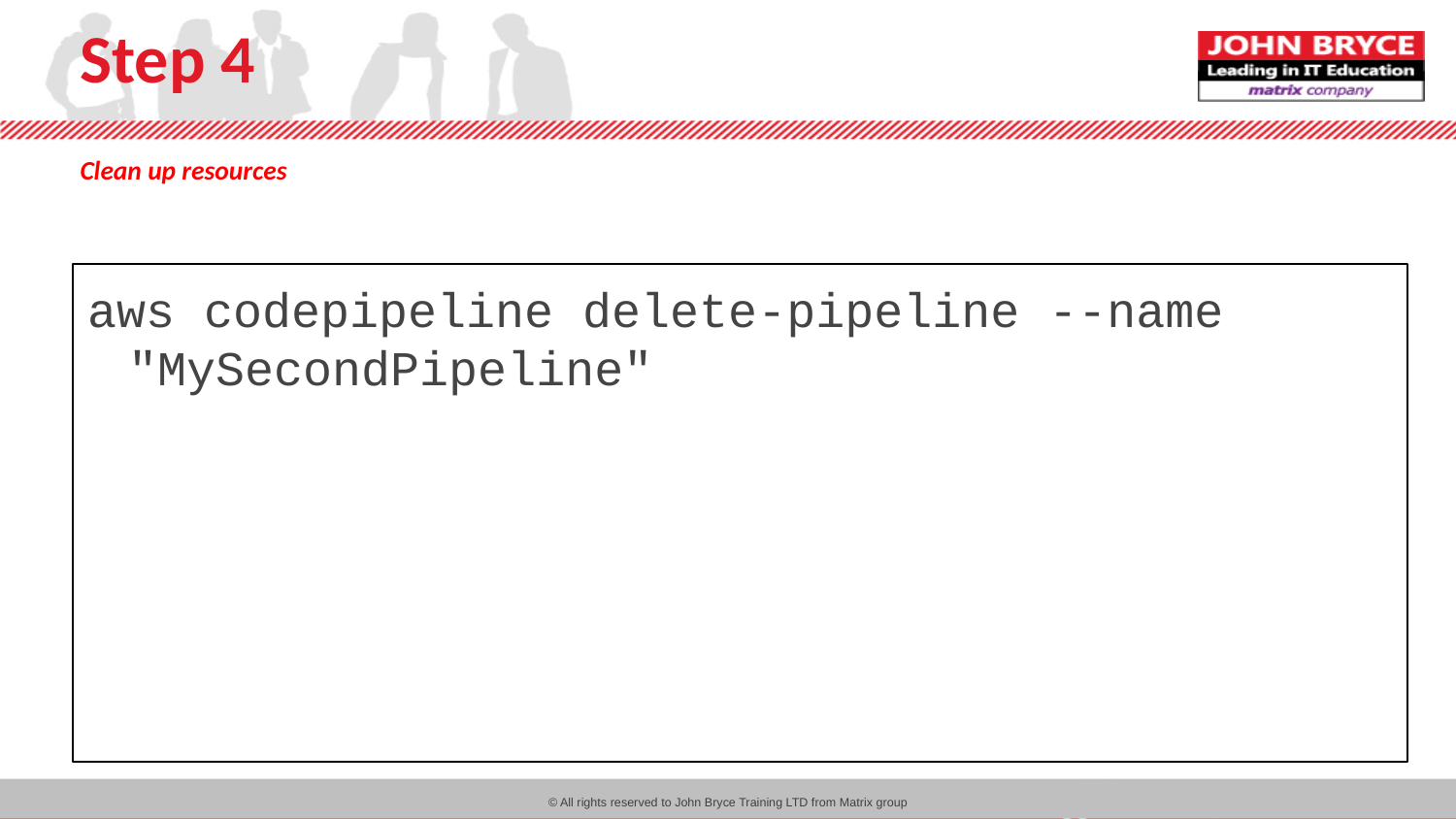

# Step 4
Clean up resources
aws codepipeline delete-pipeline --name "MySecondPipeline"
14